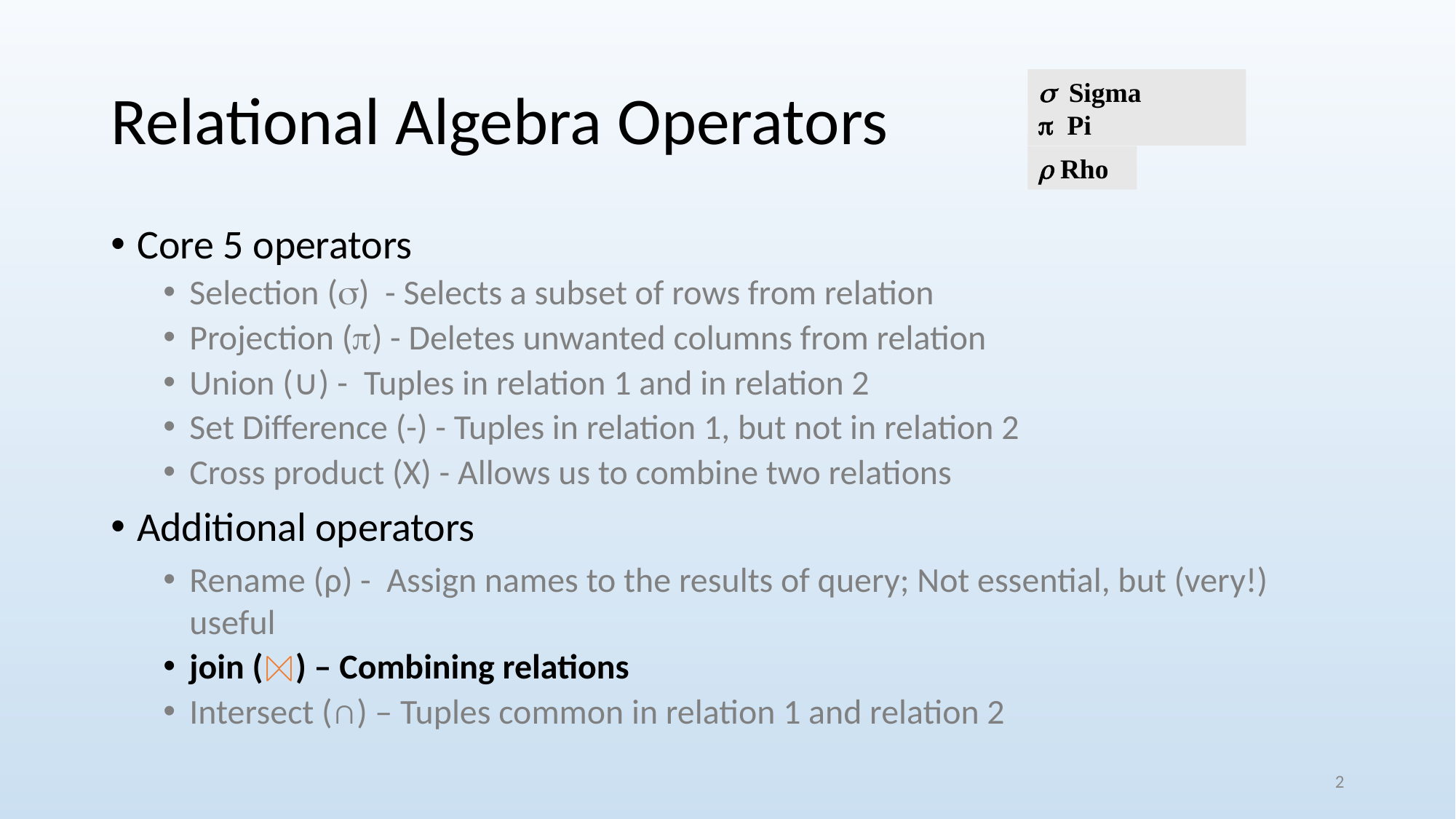

# Relational Algebra Operators
σ  Sigma
π  Pi
ρ Rho
Core 5 operators
Selection (σ)  - Selects a subset of rows from relation
Projection (π) - Deletes unwanted columns from relation
Union (∪) -  Tuples in relation 1 and in relation 2
Set Difference (-) - Tuples in relation 1, but not in relation 2
Cross product (X) - Allows us to combine two relations
Additional operators
Rename (ρ) -  Assign names to the results of query; Not essential, but (very!) useful
join (⨝) – Combining relations
Intersect (∩) – Tuples common in relation 1 and relation 2

2